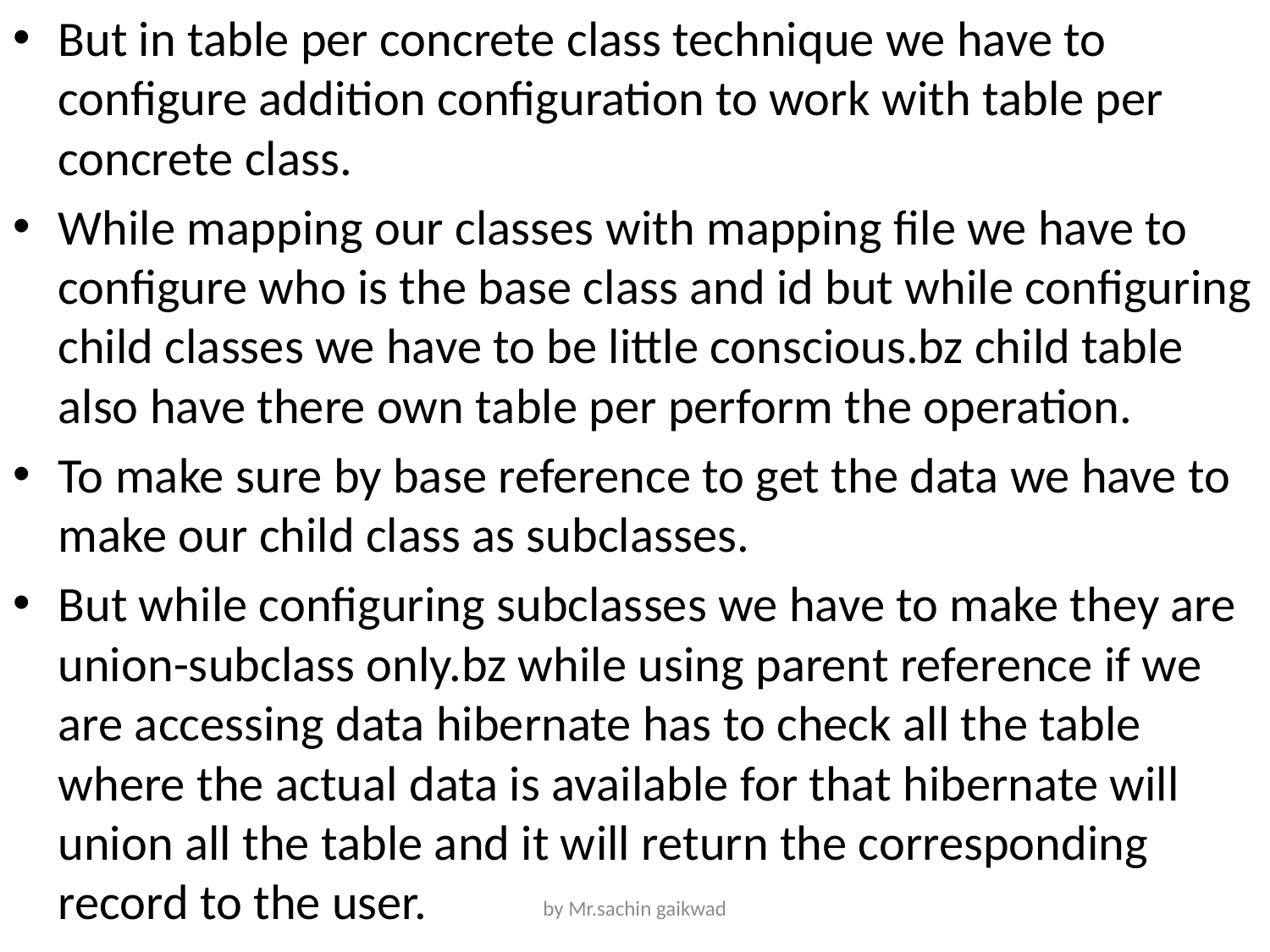

But in table per concrete class technique we have to configure addition configuration to work with table per concrete class.
While mapping our classes with mapping file we have to configure who is the base class and id but while configuring child classes we have to be little conscious.bz child table also have there own table per perform the operation.
To make sure by base reference to get the data we have to make our child class as subclasses.
But while configuring subclasses we have to make they are union-subclass only.bz while using parent reference if we are accessing data hibernate has to check all the table where the actual data is available for that hibernate will union all the table and it will return the corresponding record to the user.
by Mr.sachin gaikwad